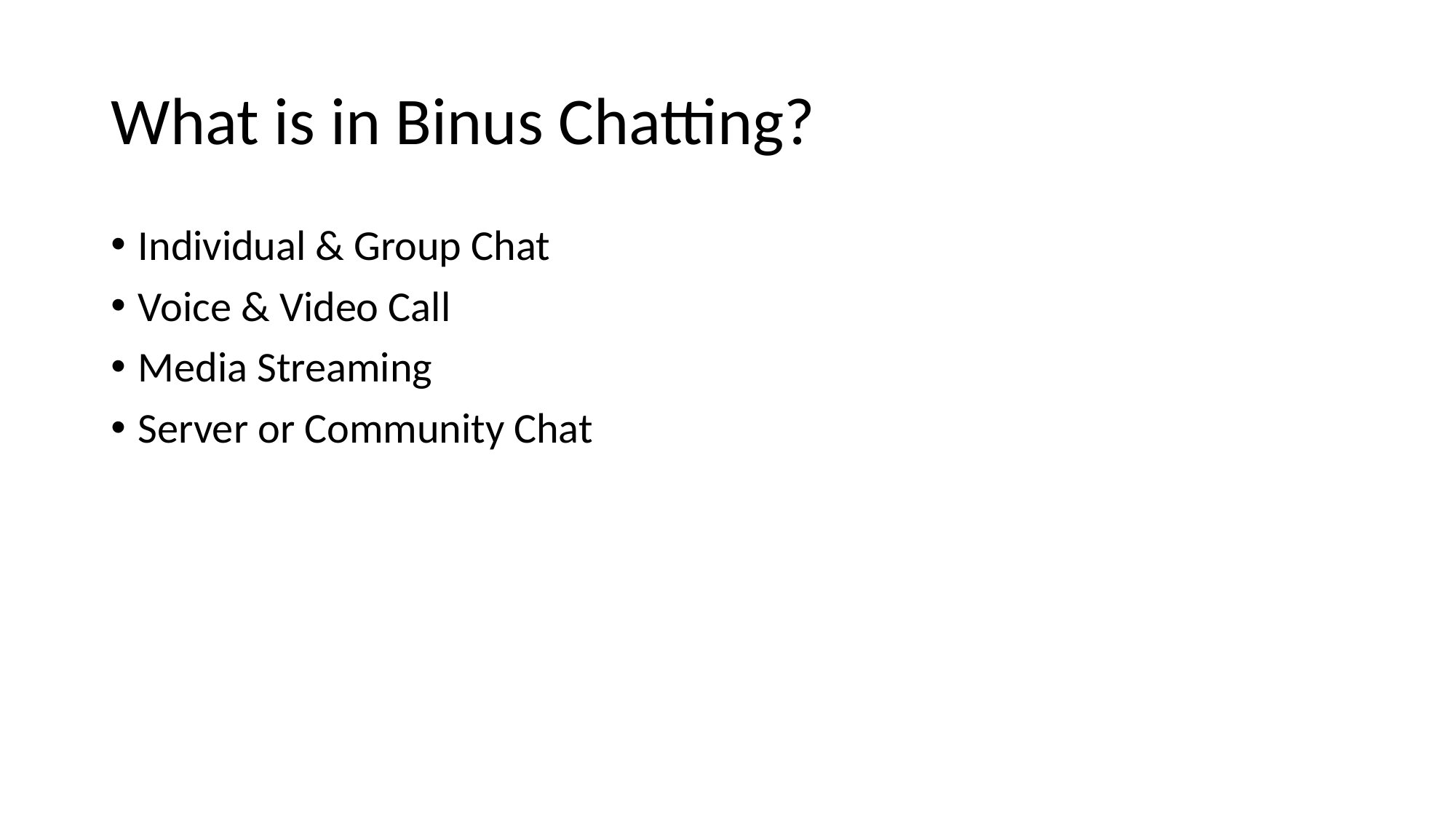

# What is in Binus Chatting?
Individual & Group Chat
Voice & Video Call
Media Streaming
Server or Community Chat